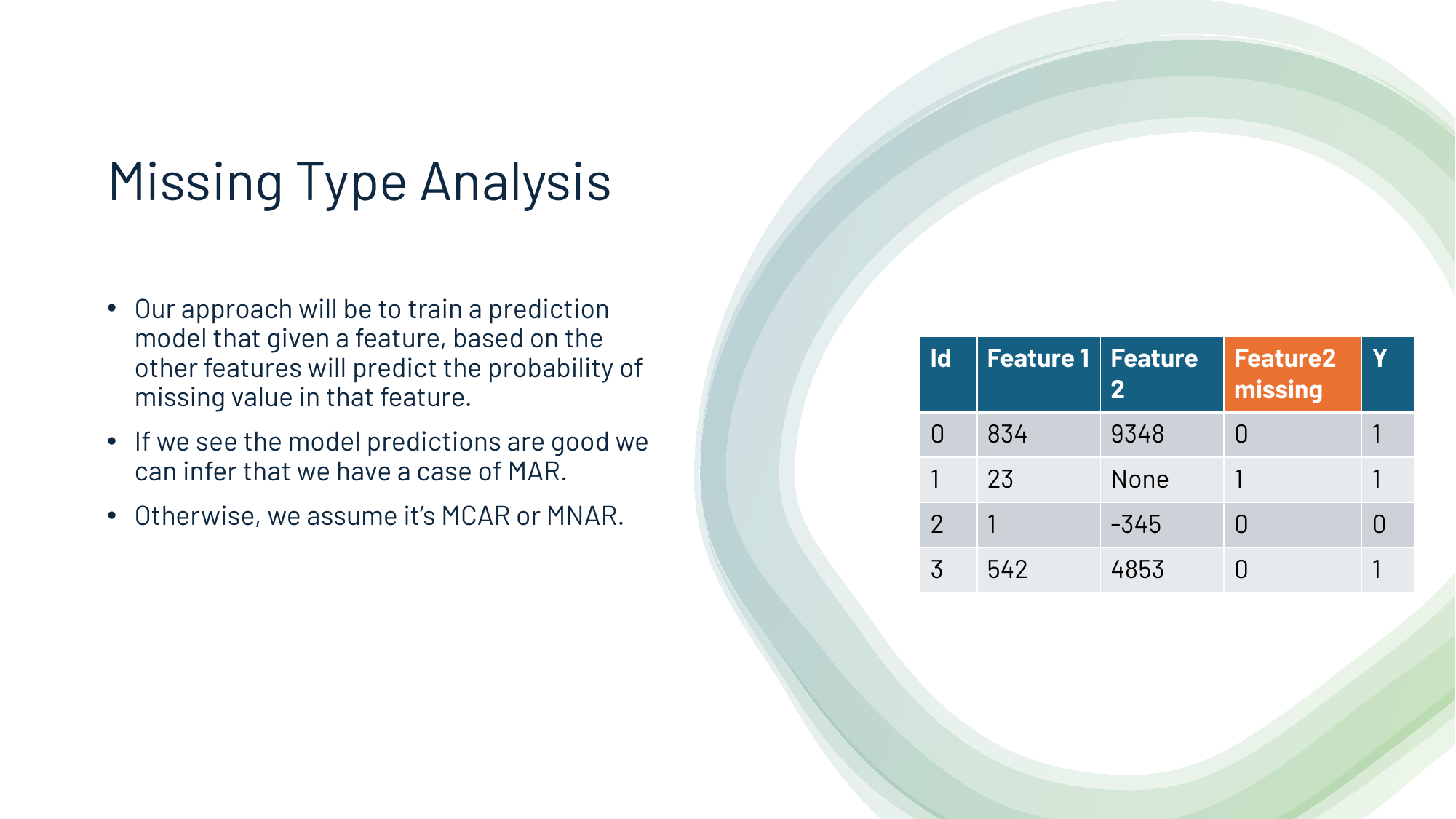

# Missing Type Analysis
Our approach will be to train a prediction model that given a feature, based on the other features will predict the probability of missing value in that feature.
If we see the model predictions are good we can infer that we have a case of MAR.
Otherwise, we assume it’s MCAR or MNAR.

| Id | Feature 1 | Feature 2 | Feature2 missing | Y |
| --- | --- | --- | --- | --- |
| 0 | 834 | 9348 | 0 | 1 |
| 1 | 23 | None | 1 | 1 |
| 2 | 1 | -345 | 0 | 0 |
| 3 | 542 | 4853 | 0 | 1 |